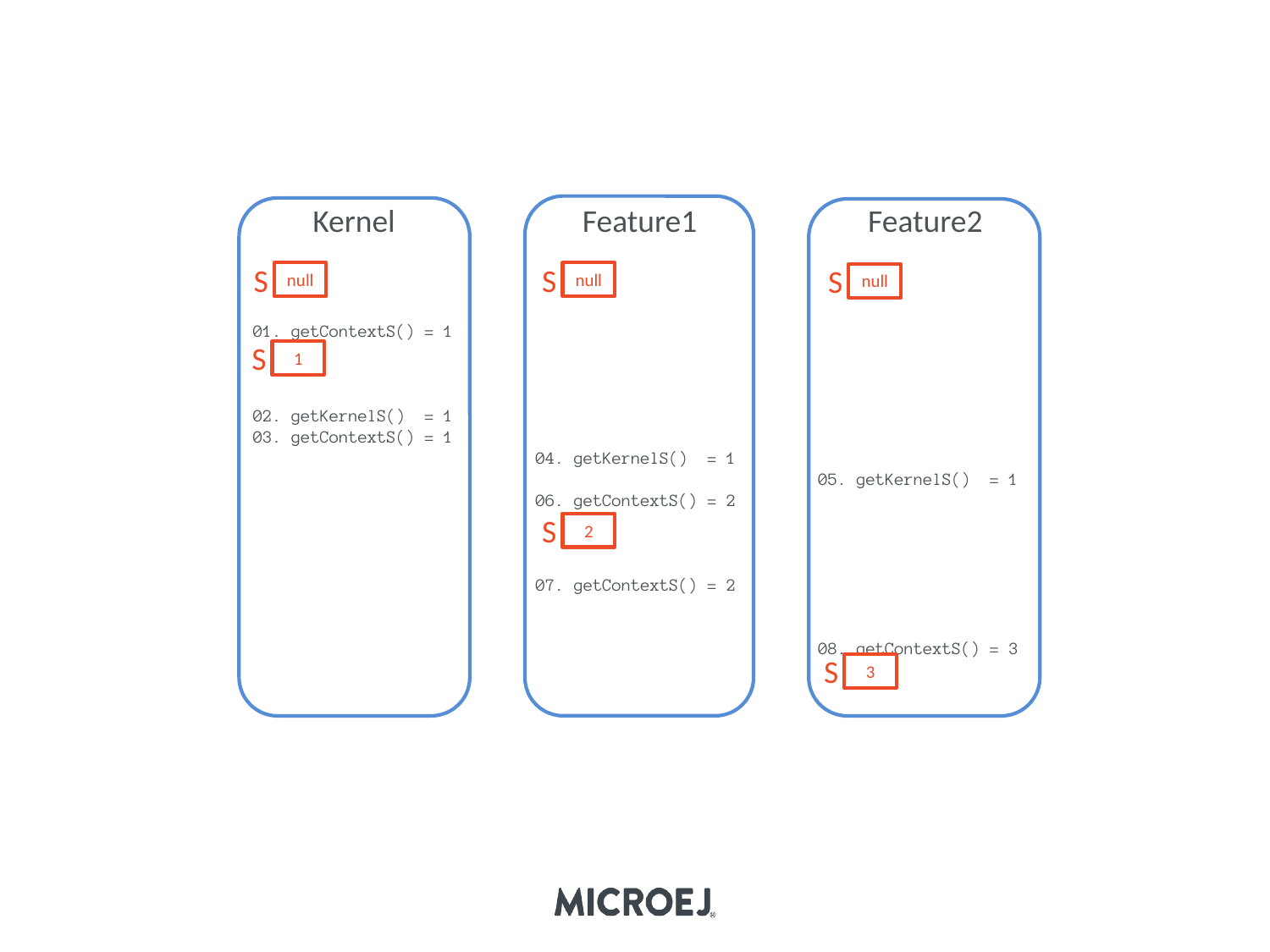

Kernel
Feature1
Feature2

S
S
S
null
null
null

01. getContextS() = 1

02. getKernelS()  = 1
03. getContextS() = 1
		   04. getKernelS()  = 1
		 		      05. getKernelS()  = 1
		   06. getContextS() = 2

		   07. getContextS() = 2

				      08. getContextS() = 3

S
1
S
2
S
3